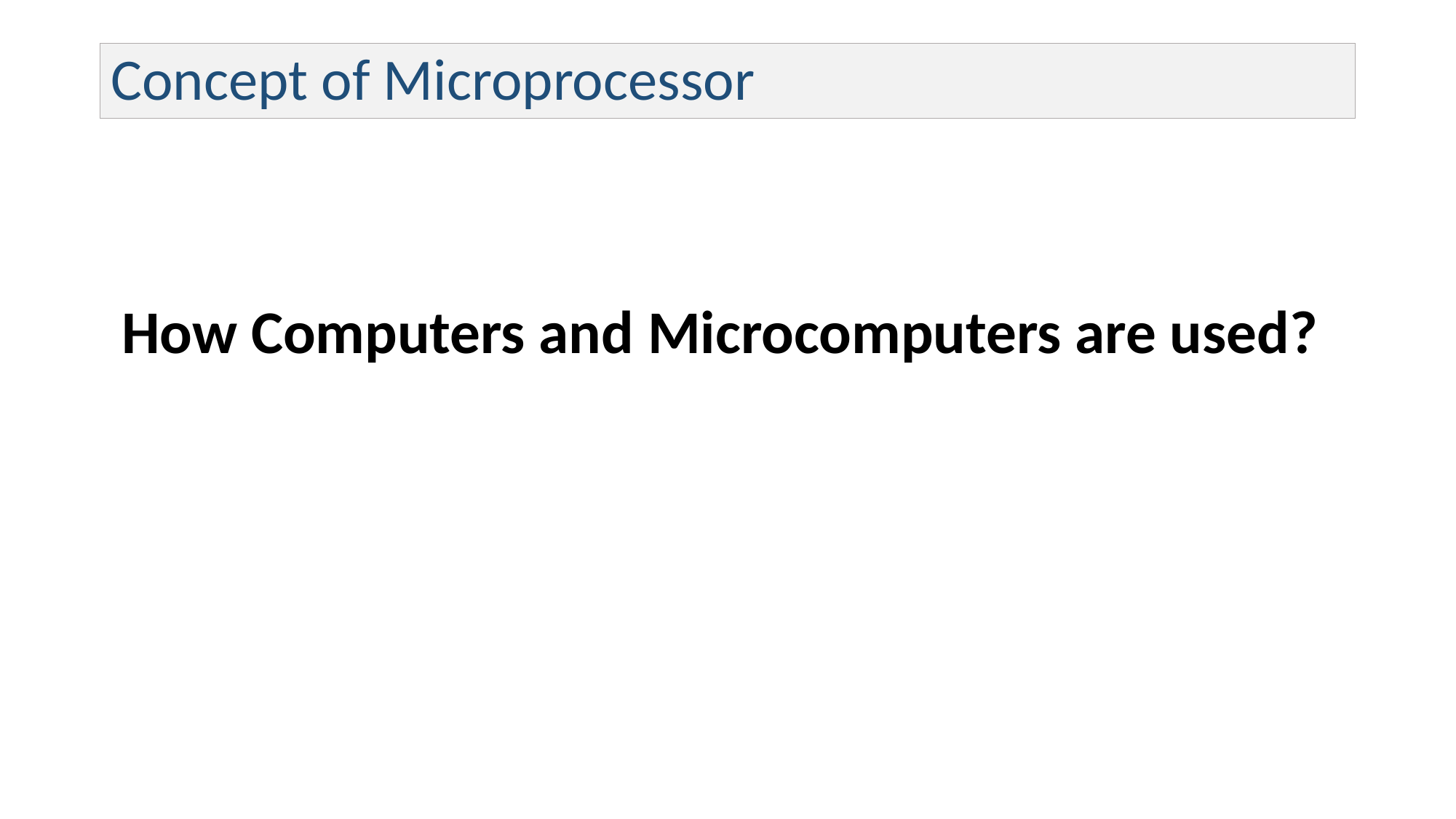

# Concept of Microprocessor
 How Computers and Microcomputers are used?